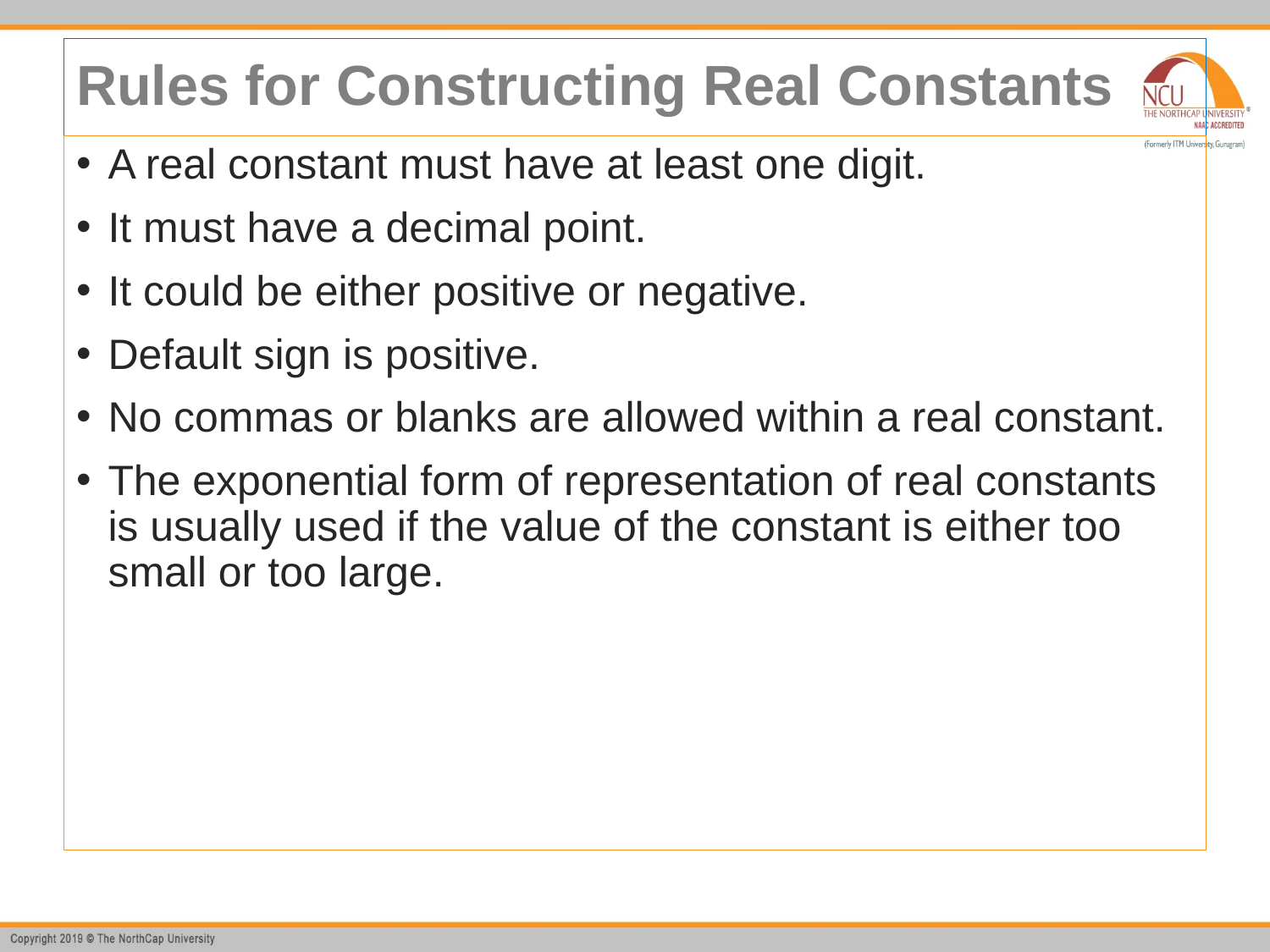

# Rules for Constructing Real Constants
A real constant must have at least one digit.
It must have a decimal point.
It could be either positive or negative.
Default sign is positive.
No commas or blanks are allowed within a real constant.
The exponential form of representation of real constants is usually used if the value of the constant is either too small or too large.